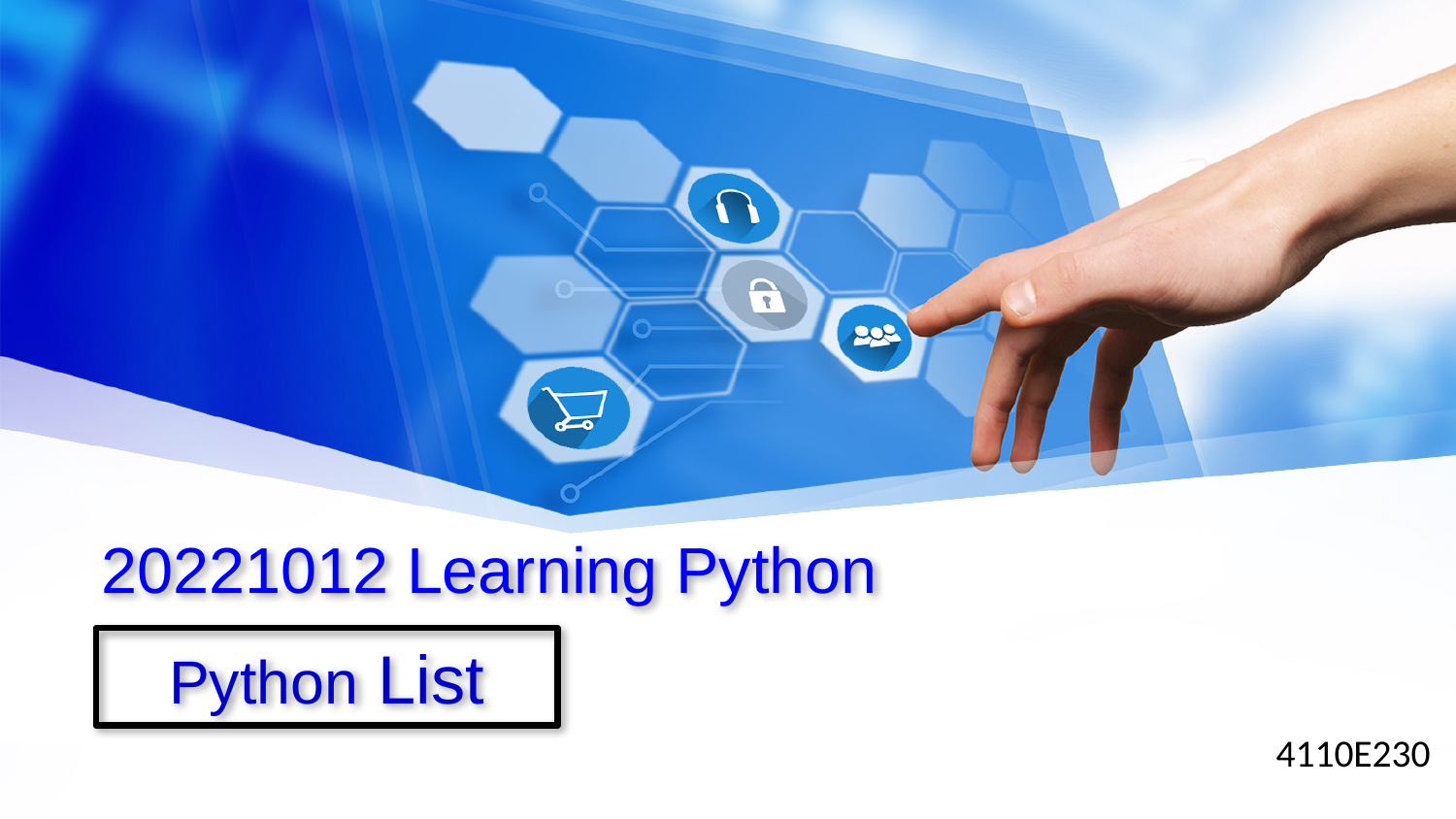

# 20221012 Learning Python
Python List
4110E230